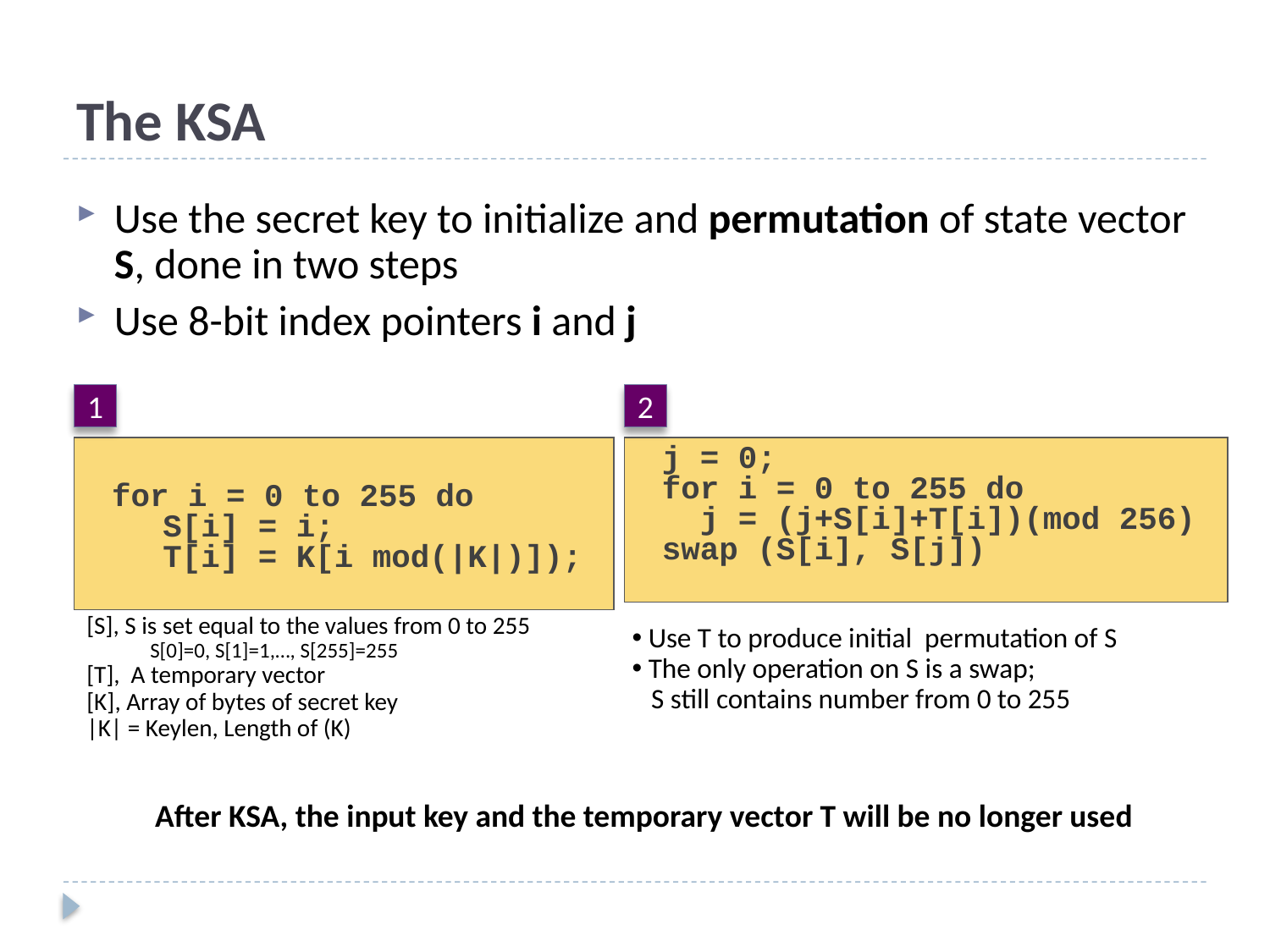

# The KSA
Use the secret key to initialize and permutation of state vector S, done in two steps
Use 8-bit index pointers i and j

1
2

for i = 0 to 255 do
    S[i] = i;
    T[i] = K[i mod(|K|)]);

j = 0;
for i = 0 to 255 do
  j = (j+S[i]+T[i])(mod 256)
swap (S[i], S[j])

[S], S is set equal to the values from 0 to 255
S[0]=0, S[1]=1,…, S[255]=255
[T],  A temporary vector
[K], Array of bytes of secret key
|K| = Keylen, Length of (K)
 Use T to produce initial  permutation of S
 The only operation on S is a swap;
   S still contains number from 0 to 255
After KSA, the input key and the temporary vector T will be no longer used